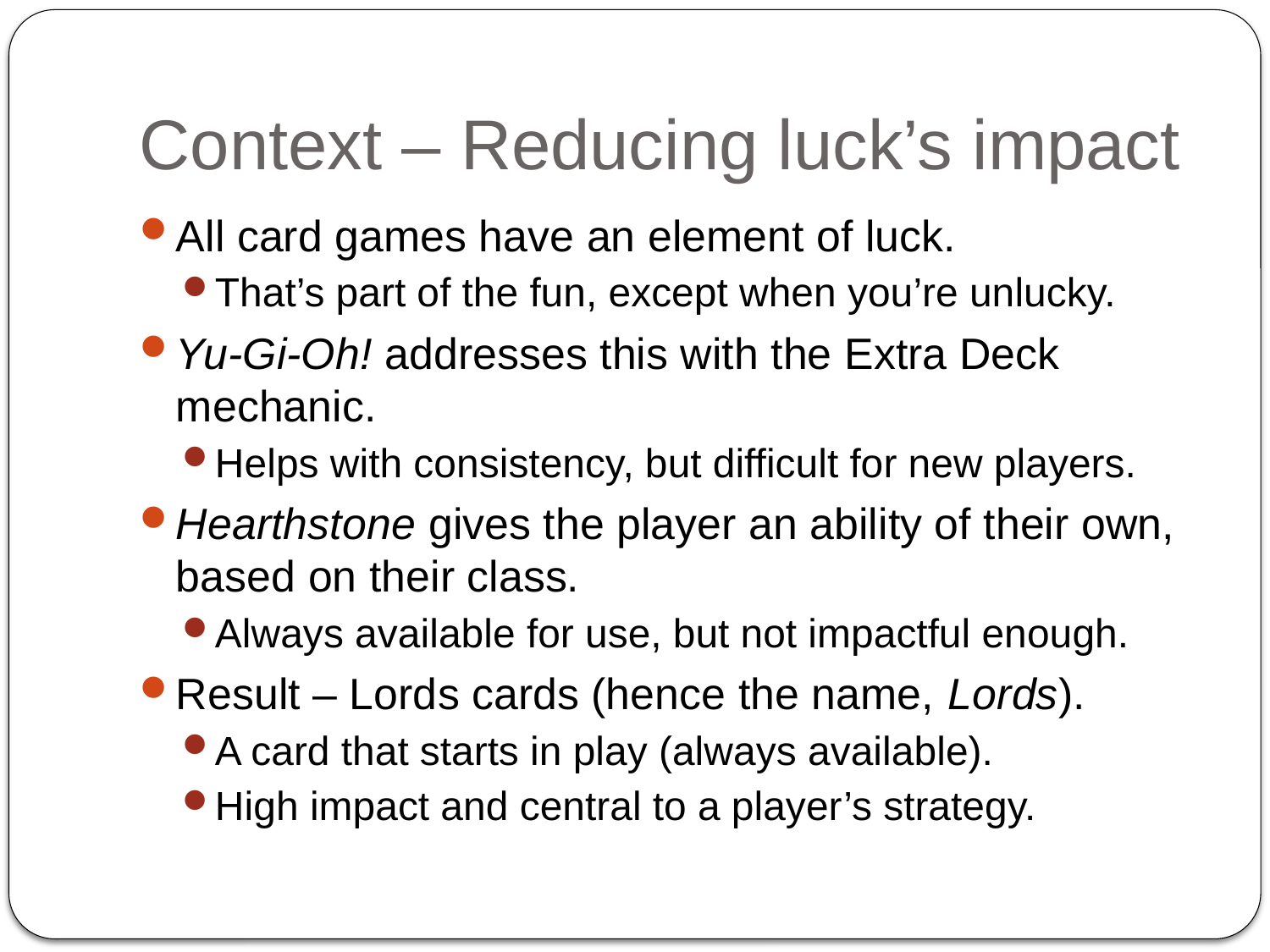

# Context – Reducing luck’s impact
All card games have an element of luck.
That’s part of the fun, except when you’re unlucky.
Yu-Gi-Oh! addresses this with the Extra Deck mechanic.
Helps with consistency, but difficult for new players.
Hearthstone gives the player an ability of their own, based on their class.
Always available for use, but not impactful enough.
Result – Lords cards (hence the name, Lords).
A card that starts in play (always available).
High impact and central to a player’s strategy.